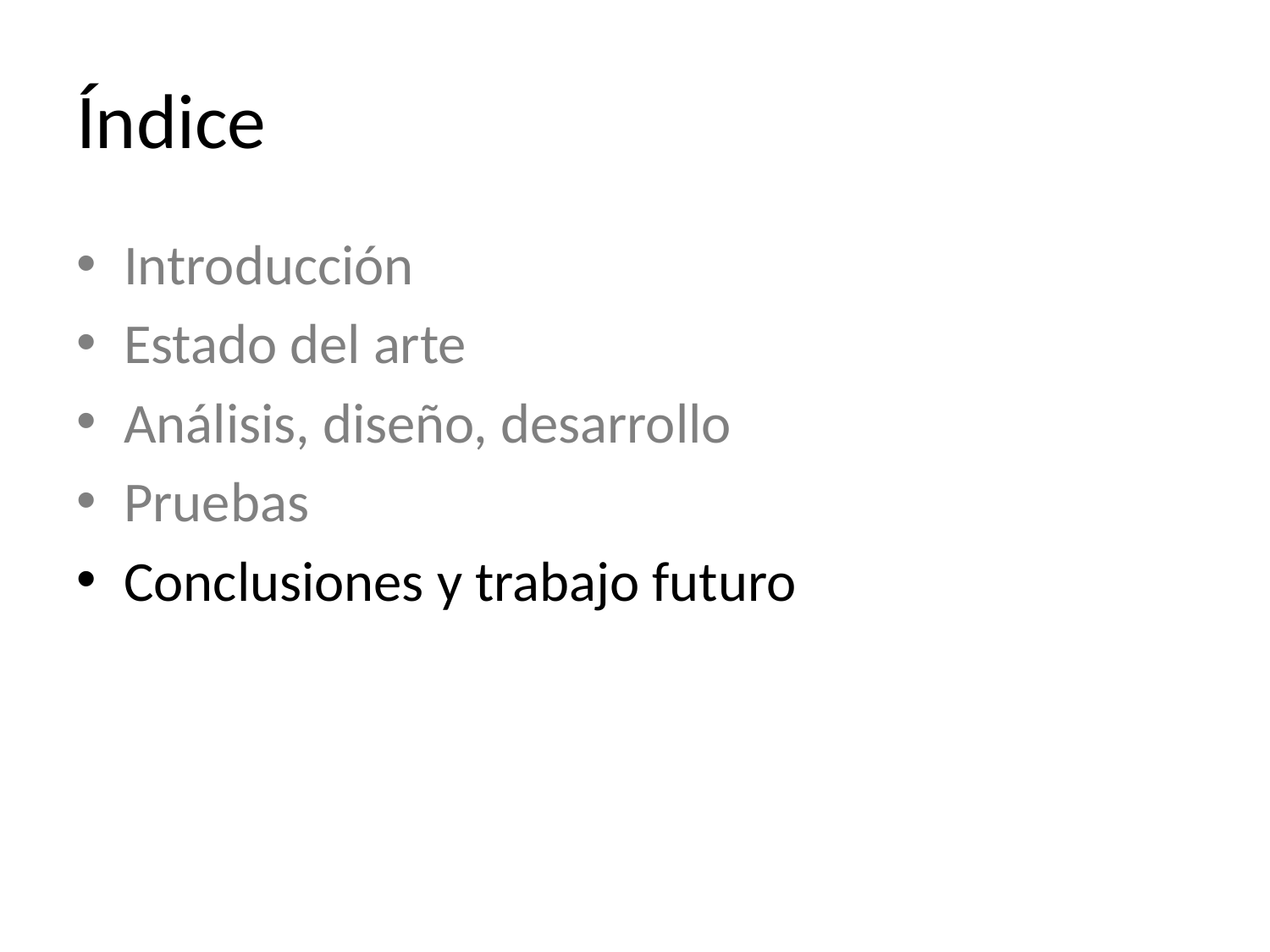

# Índice
Introducción
Estado del arte
Análisis, diseño, desarrollo
Pruebas
Conclusiones y trabajo futuro